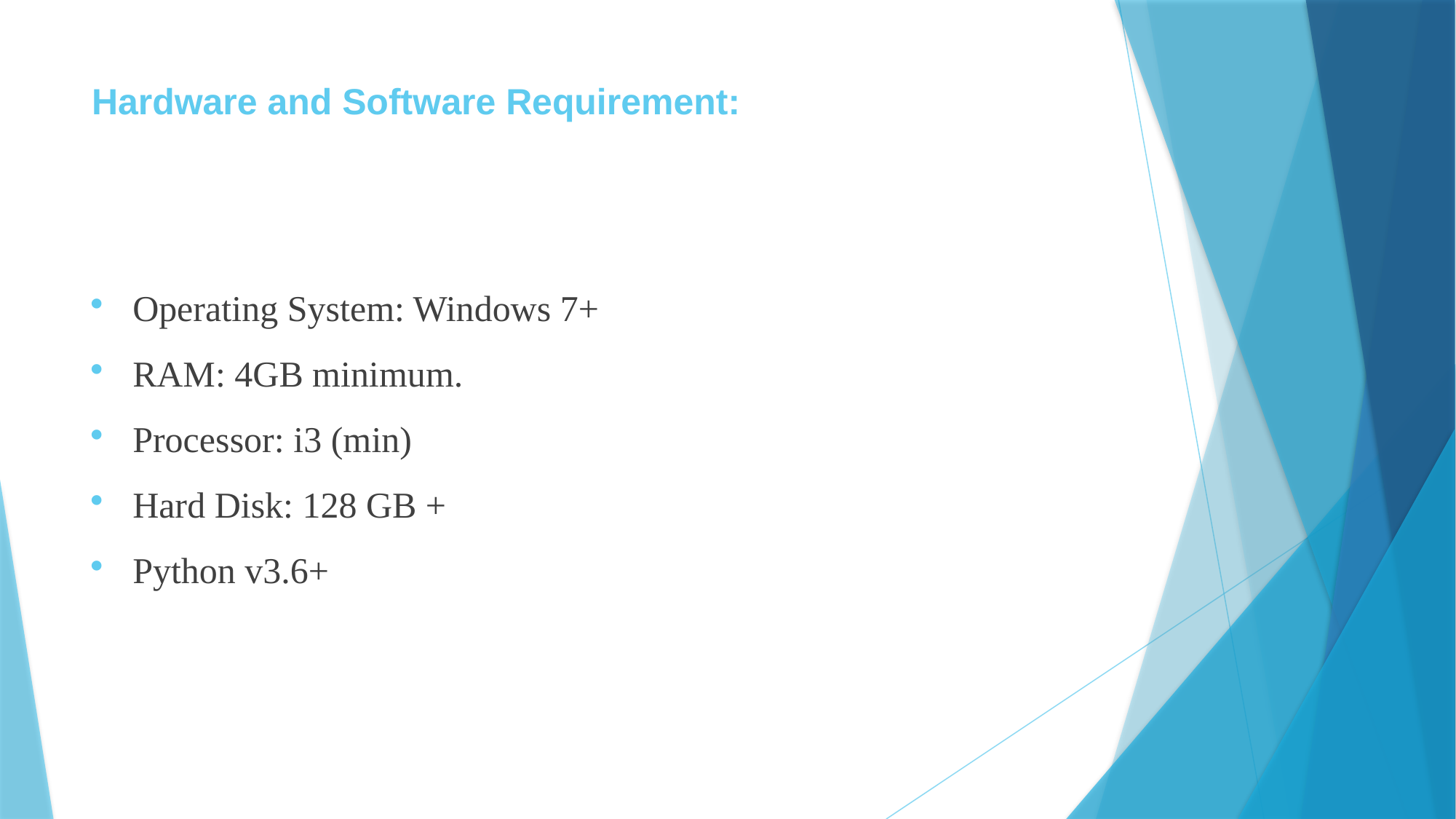

# Hardware and Software Requirement:
Operating System: Windows 7+
RAM: 4GB minimum.
Processor: i3 (min)
Hard Disk: 128 GB +
Python v3.6+